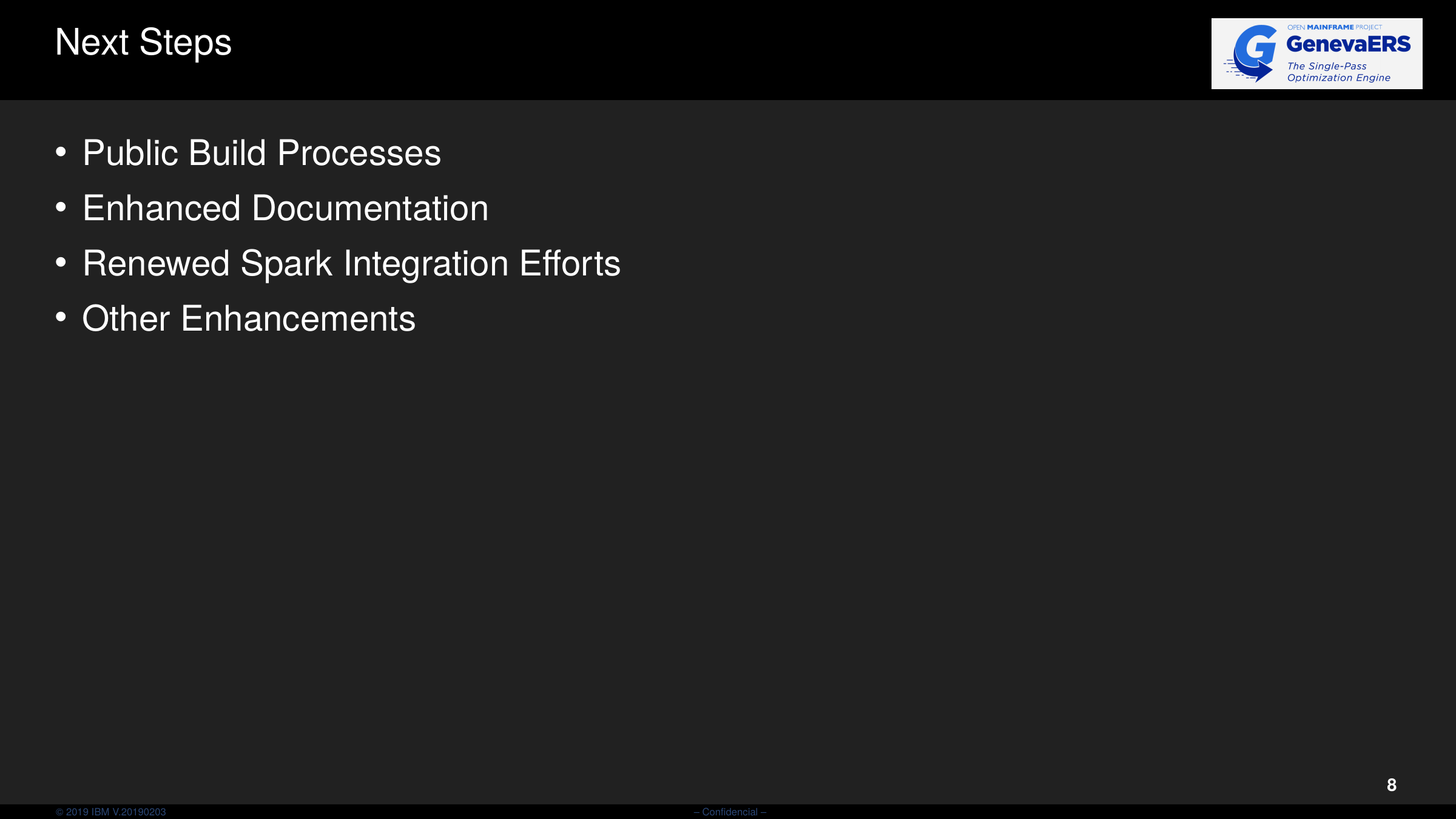

# Next Steps
Public Build Processes
Enhanced Documentation
Renewed Spark Integration Efforts
Other Enhancements
8